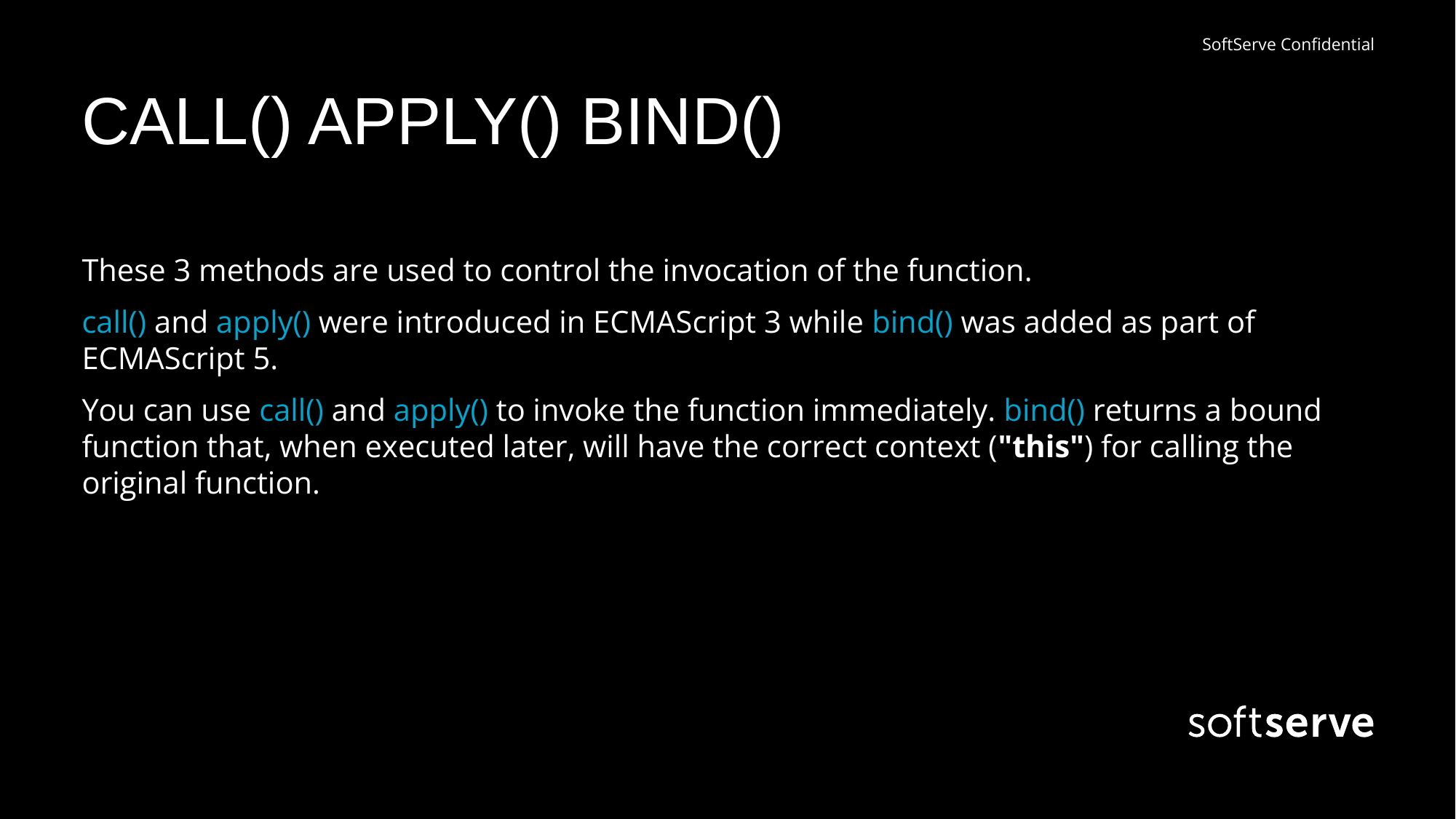

# CALL() APPLY() BIND()
These 3 methods are used to control the invocation of the function.
call() and apply() were introduced in ECMAScript 3 while bind() was added as part of ECMAScript 5.
You can use call() and apply() to invoke the function immediately. bind() returns a bound function that, when executed later, will have the correct context ("this") for calling the original function.